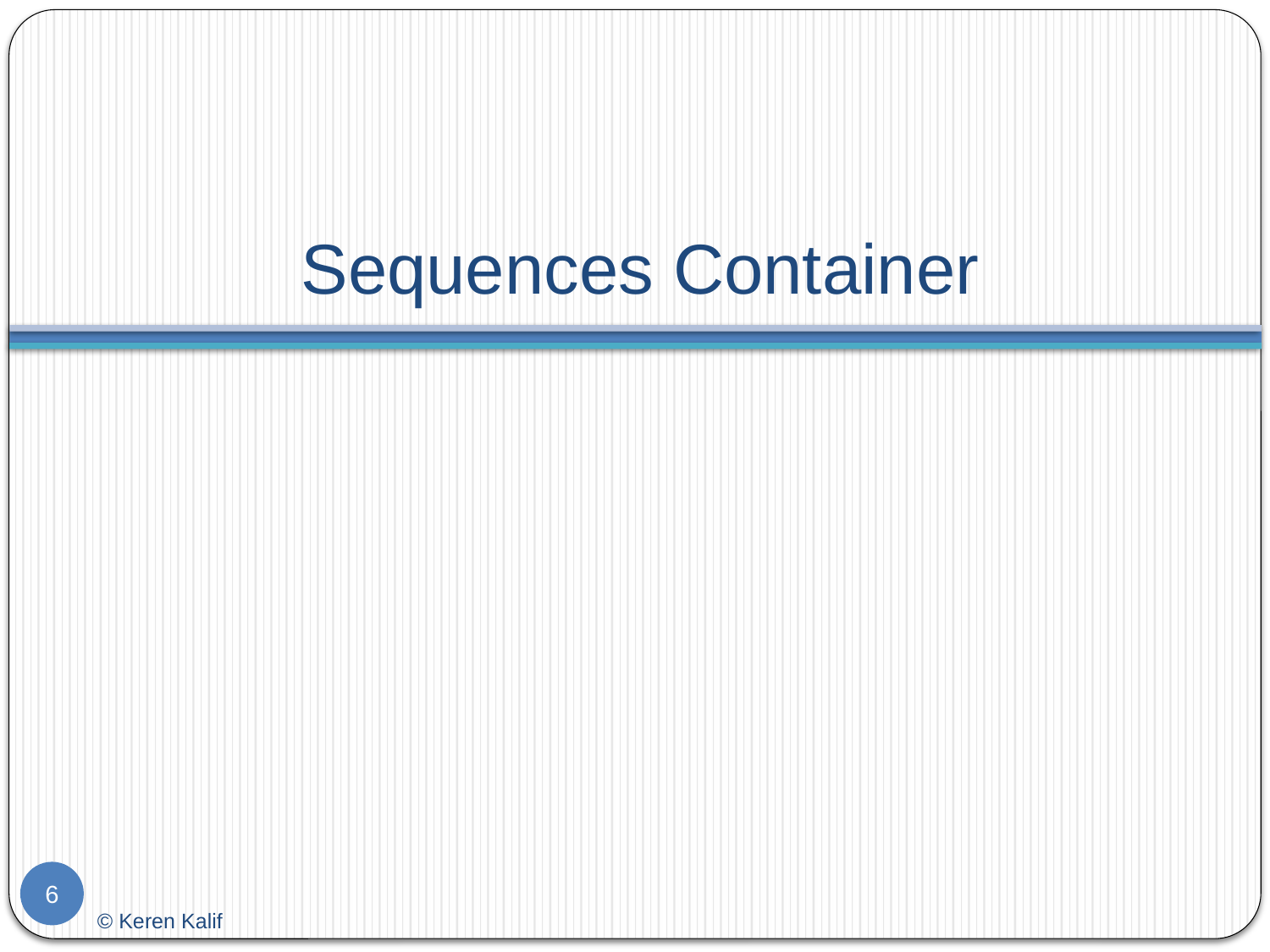

# Sequences Container
6
© Keren Kalif